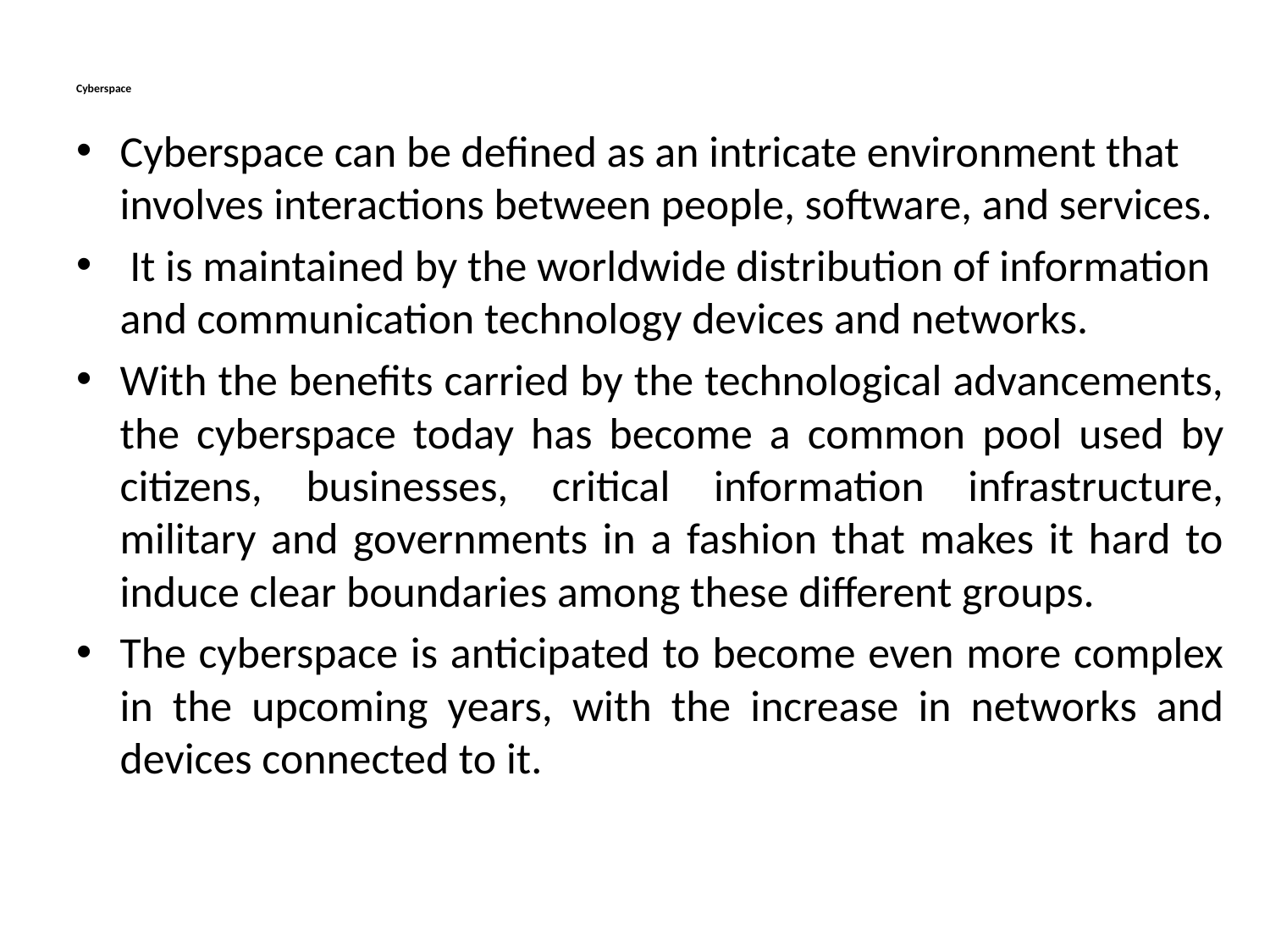

# Cyberspace
Cyberspace can be defined as an intricate environment that involves interactions between people, software, and services.
 It is maintained by the worldwide distribution of information and communication technology devices and networks.
With the benefits carried by the technological advancements, the cyberspace today has become a common pool used by citizens, businesses, critical information infrastructure, military and governments in a fashion that makes it hard to induce clear boundaries among these different groups.
The cyberspace is anticipated to become even more complex in the upcoming years, with the increase in networks and devices connected to it.